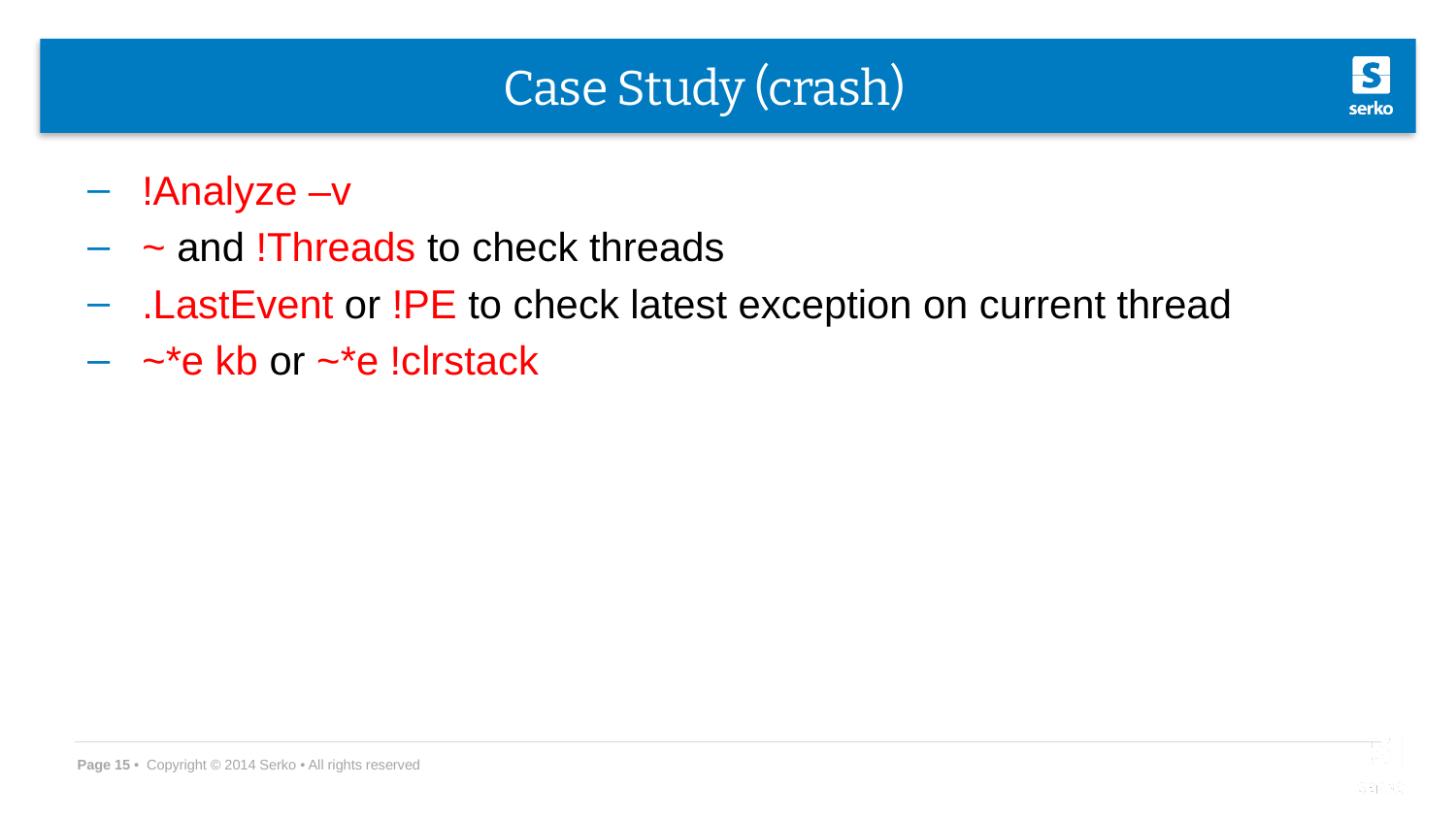

# Case Study (crash)
!Analyze –v
~ and !Threads to check threads
.LastEvent or !PE to check latest exception on current thread
~*e kb or ~*e !clrstack